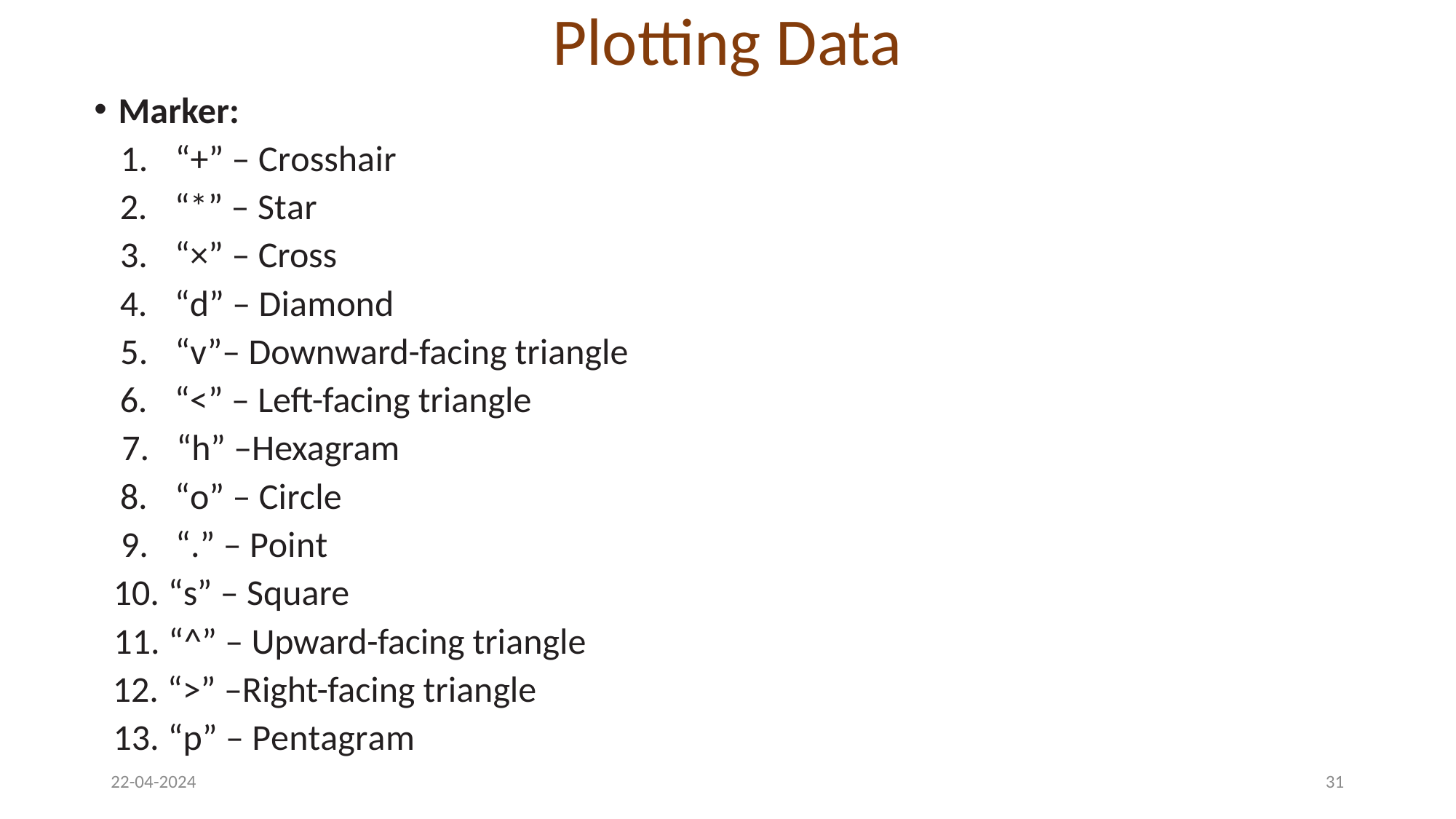

# Plotting Data
Marker:
“+” – Crosshair
“*” – Star
“×” – Cross
“d” – Diamond
“v”– Downward-facing triangle
“<” – Left-facing triangle
“h” –Hexagram
“o” – Circle
“.” – Point
“s” – Square
“^” – Upward-facing triangle
“>” –Right-facing triangle
“p” – Pentagram

22-04-2024
31